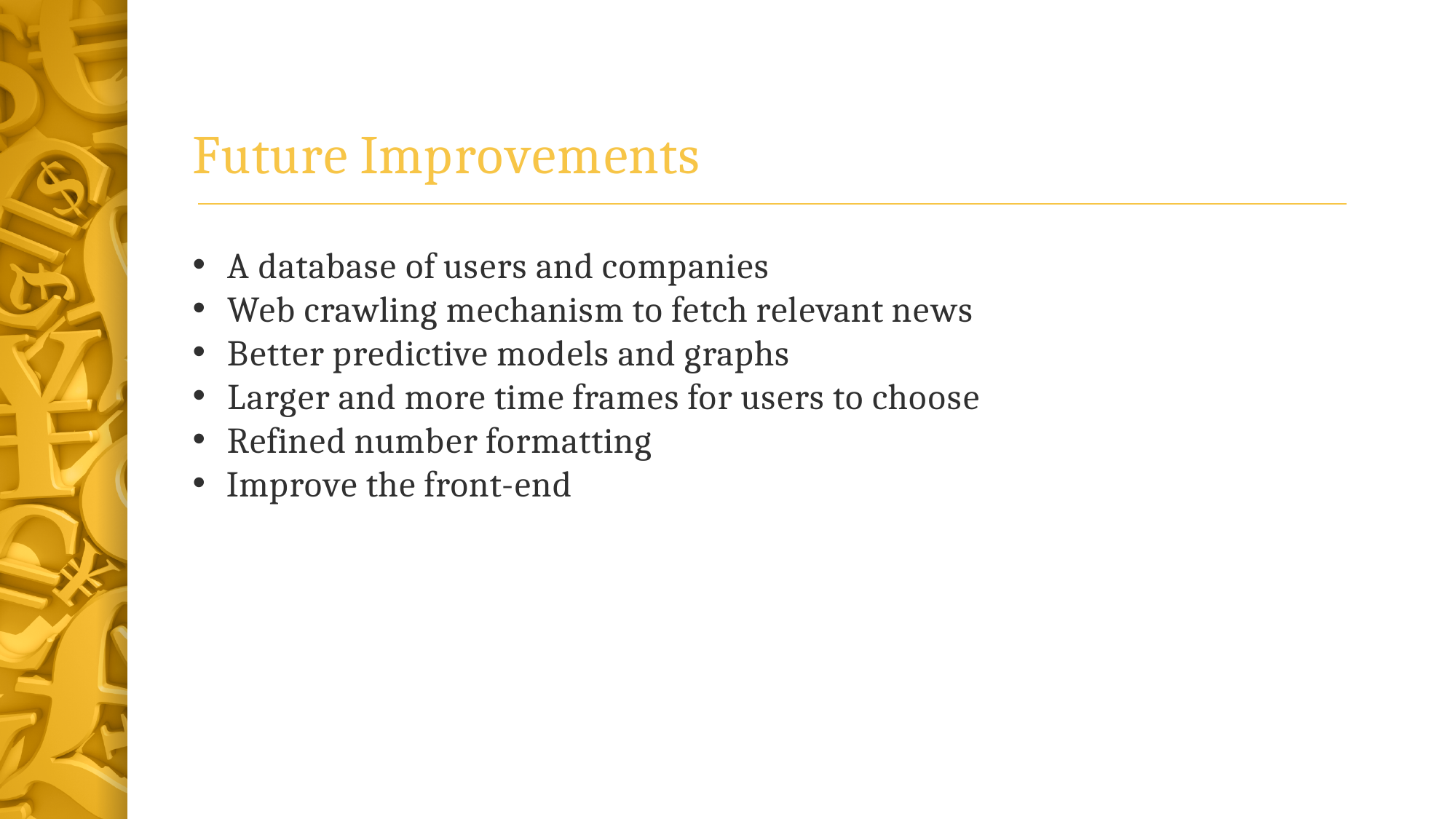

# Future Improvements
A database of users and companies
Web crawling mechanism to fetch relevant news
Better predictive models and graphs
Larger and more time frames for users to choose
Refined number formatting
Improve the front-end